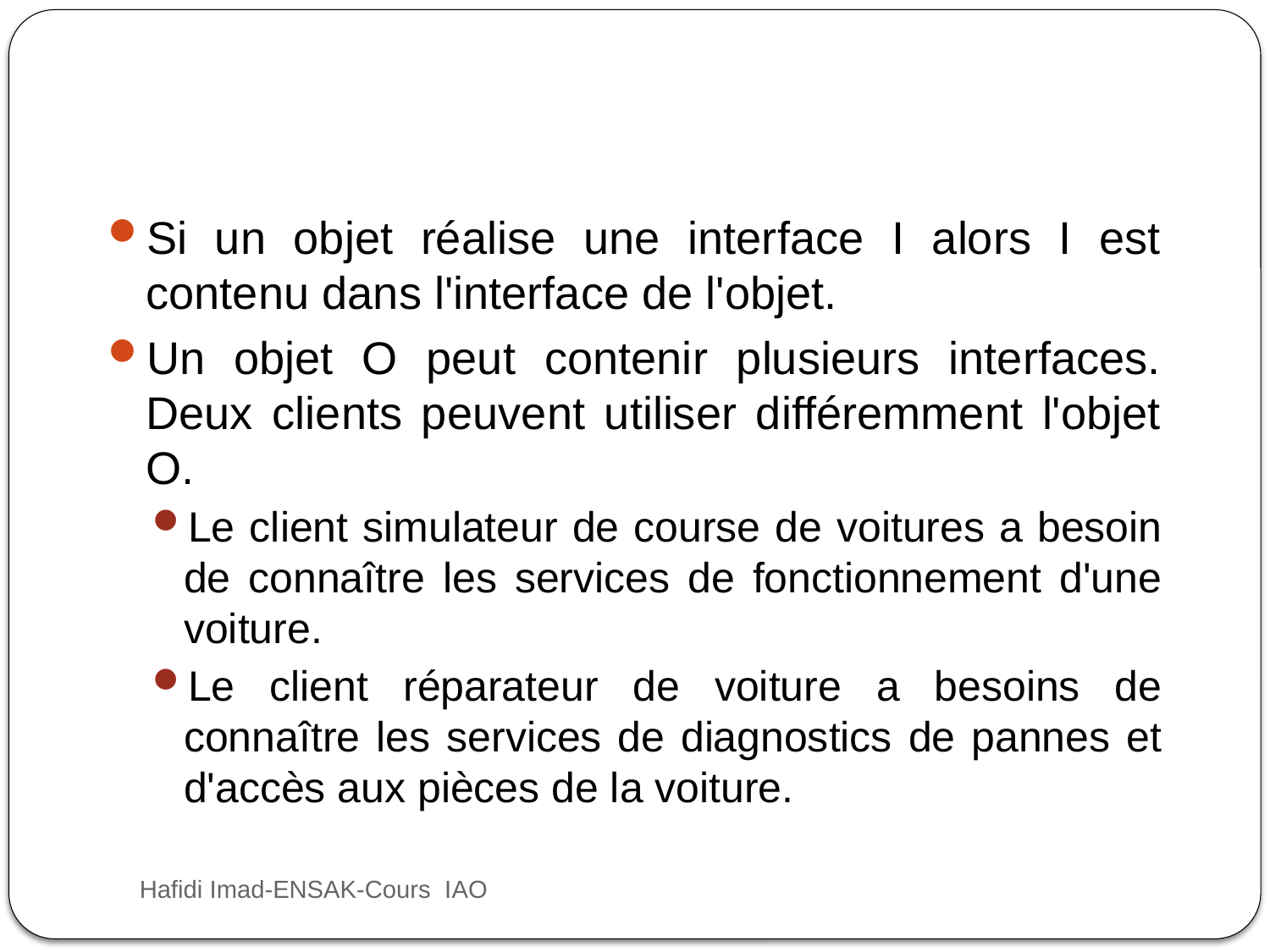

#
Si un objet réalise une interface I alors I est contenu dans l'interface de l'objet.
Un objet O peut contenir plusieurs interfaces. Deux clients peuvent utiliser différemment l'objet O.
Le client simulateur de course de voitures a besoin de connaître les services de fonctionnement d'une voiture.
Le client réparateur de voiture a besoins de connaître les services de diagnostics de pannes et d'accès aux pièces de la voiture.

Hafidi Imad-ENSAK-Cours  IAO